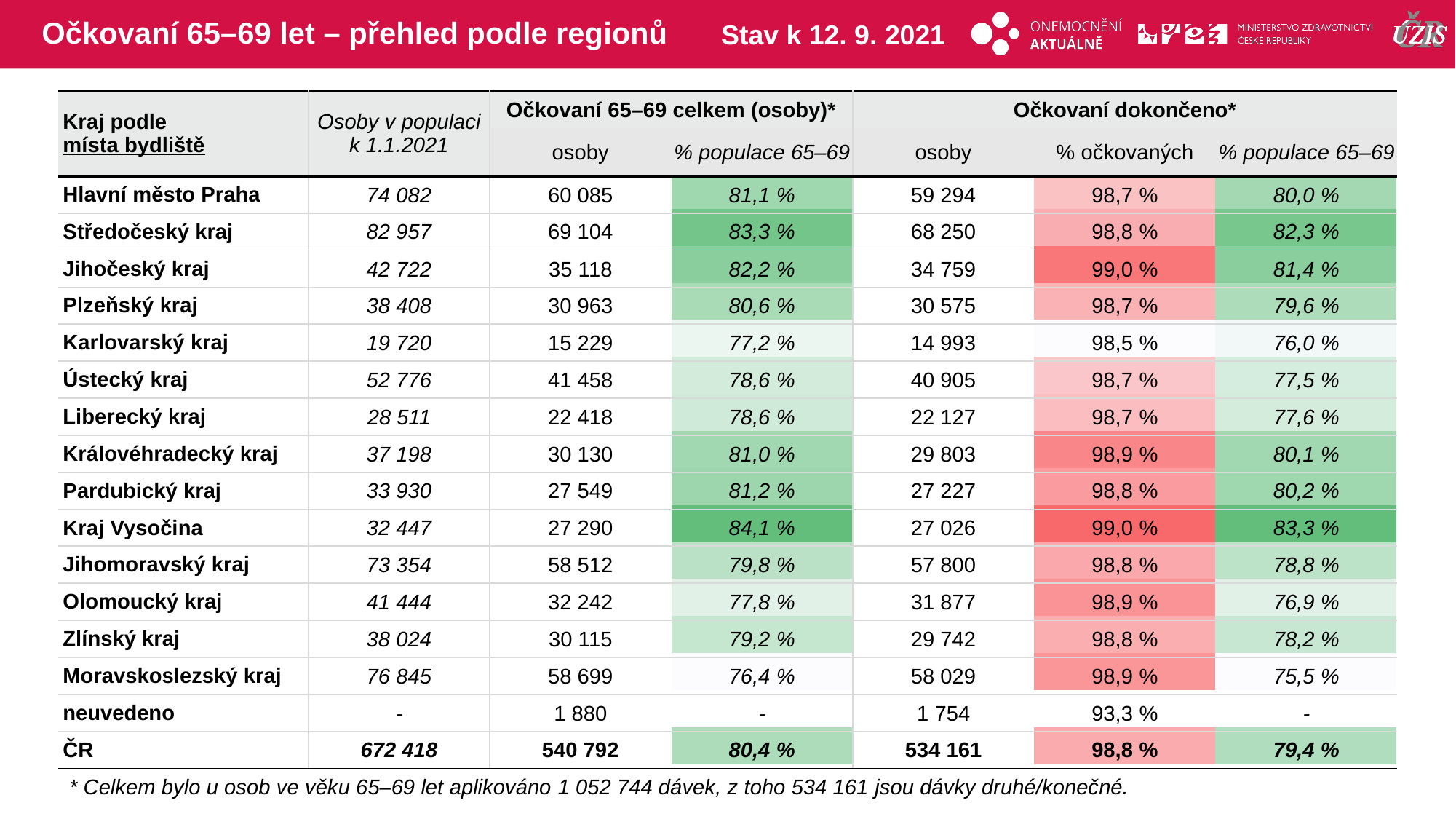

# Očkovaní 65–69 let – přehled podle regionů
Stav k 12. 9. 2021
| Kraj podle místa bydliště | Osoby v populaci k 1.1.2021 | Očkovaní 65–69 celkem (osoby)\* |  | Očkovaní dokončeno\* |  |  |
| --- | --- | --- | --- | --- | --- | --- |
|  |  | osoby | % populace 65–69 | osoby | % očkovaných | % populace 65–69 |
| Hlavní město Praha | 74 082 | 60 085 | 81,1 % | 59 294 | 98,7 % | 80,0 % |
| Středočeský kraj | 82 957 | 69 104 | 83,3 % | 68 250 | 98,8 % | 82,3 % |
| Jihočeský kraj | 42 722 | 35 118 | 82,2 % | 34 759 | 99,0 % | 81,4 % |
| Plzeňský kraj | 38 408 | 30 963 | 80,6 % | 30 575 | 98,7 % | 79,6 % |
| Karlovarský kraj | 19 720 | 15 229 | 77,2 % | 14 993 | 98,5 % | 76,0 % |
| Ústecký kraj | 52 776 | 41 458 | 78,6 % | 40 905 | 98,7 % | 77,5 % |
| Liberecký kraj | 28 511 | 22 418 | 78,6 % | 22 127 | 98,7 % | 77,6 % |
| Královéhradecký kraj | 37 198 | 30 130 | 81,0 % | 29 803 | 98,9 % | 80,1 % |
| Pardubický kraj | 33 930 | 27 549 | 81,2 % | 27 227 | 98,8 % | 80,2 % |
| Kraj Vysočina | 32 447 | 27 290 | 84,1 % | 27 026 | 99,0 % | 83,3 % |
| Jihomoravský kraj | 73 354 | 58 512 | 79,8 % | 57 800 | 98,8 % | 78,8 % |
| Olomoucký kraj | 41 444 | 32 242 | 77,8 % | 31 877 | 98,9 % | 76,9 % |
| Zlínský kraj | 38 024 | 30 115 | 79,2 % | 29 742 | 98,8 % | 78,2 % |
| Moravskoslezský kraj | 76 845 | 58 699 | 76,4 % | 58 029 | 98,9 % | 75,5 % |
| neuvedeno | - | 1 880 | - | 1 754 | 93,3 % | - |
| ČR | 672 418 | 540 792 | 80,4 % | 534 161 | 98,8 % | 79,4 % |
|  |  |  |  |  |  |
| --- | --- | --- | --- | --- | --- |
|  |  |  |  |  |  |
|  |  |  |  |  |  |
|  |  |  |  |  |  |
|  |  |  |  |  |  |
|  |  |  |  |  |  |
|  |  |  |  |  |  |
|  |  |  |  |  |  |
|  |  |  |  |  |  |
|  |  |  |  |  |  |
|  |  |  |  |  |  |
|  |  |  |  |  |  |
|  |  |  |  |  |  |
|  |  |  |  |  |  |
|  |  |  |  |  |  |
|  |  |  |  |  |  |
* Celkem bylo u osob ve věku 65–69 let aplikováno 1 052 744 dávek, z toho 534 161 jsou dávky druhé/konečné.